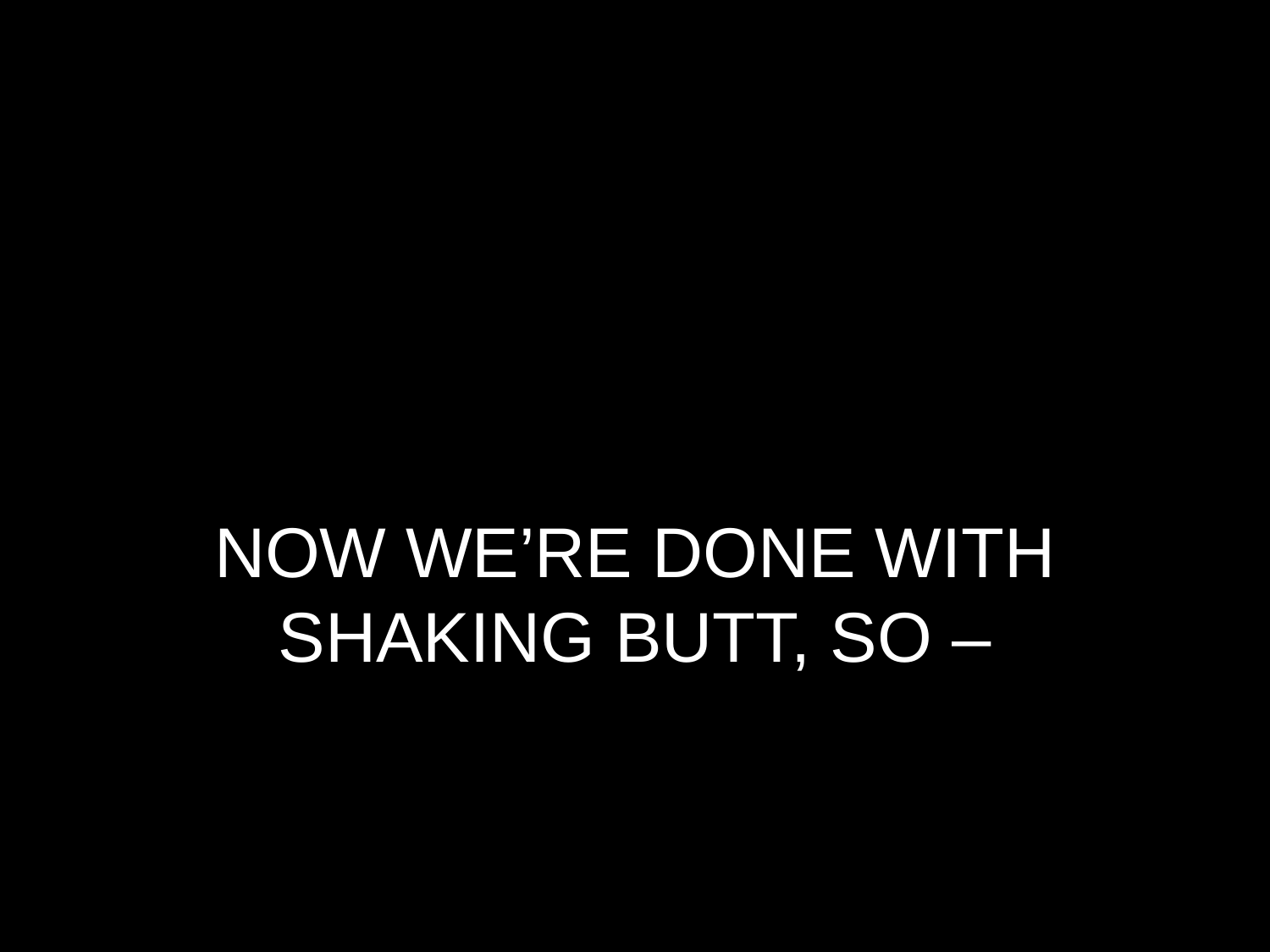

# NOW WE’RE DONE WITH SHAKING BUTT, SO –